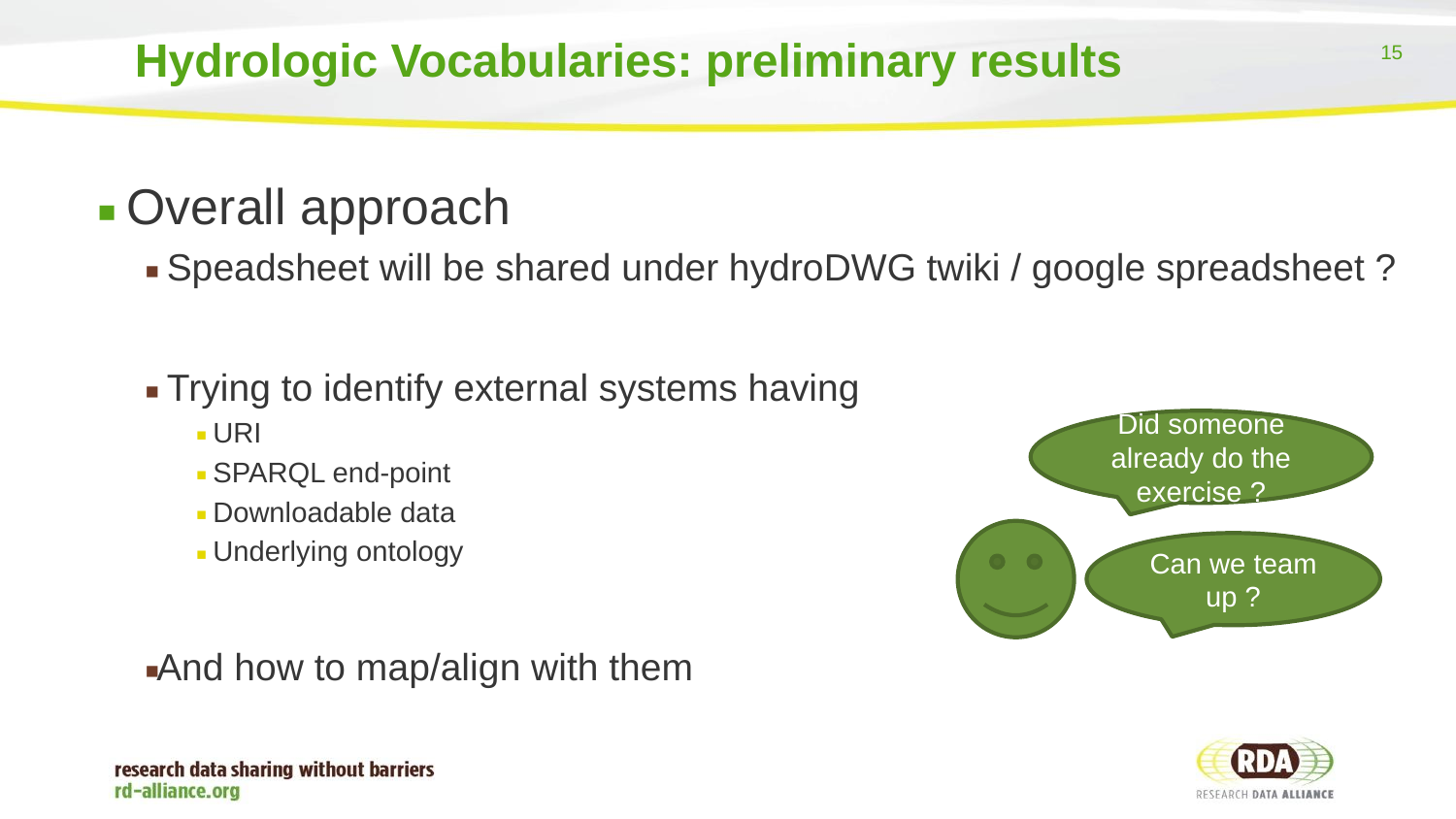

# Hydrologic Vocabularies: preliminary results
 Overall approach
 Speadsheet will be shared under hydroDWG twiki / google spreadsheet ?

 Trying to identify external systems having
 URI
 SPARQL end-point
 Downloadable data
 Underlying ontology

And how to map/align with them

Did someone already do the exercise ?

Can we team up ?